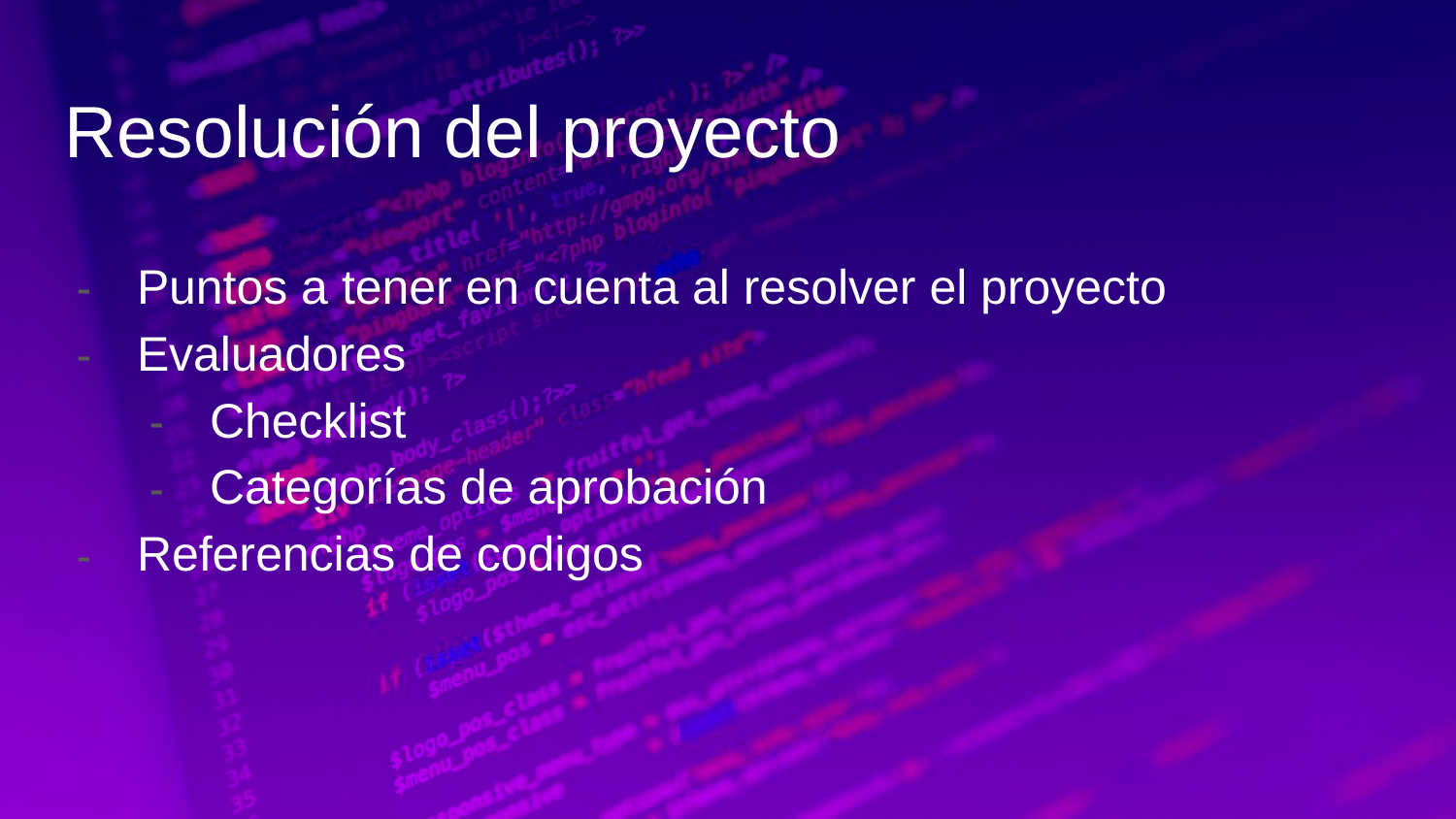

# Resolución del proyecto
Puntos a tener en cuenta al resolver el proyecto
Evaluadores
Checklist
Categorías de aprobación
Referencias de codigos